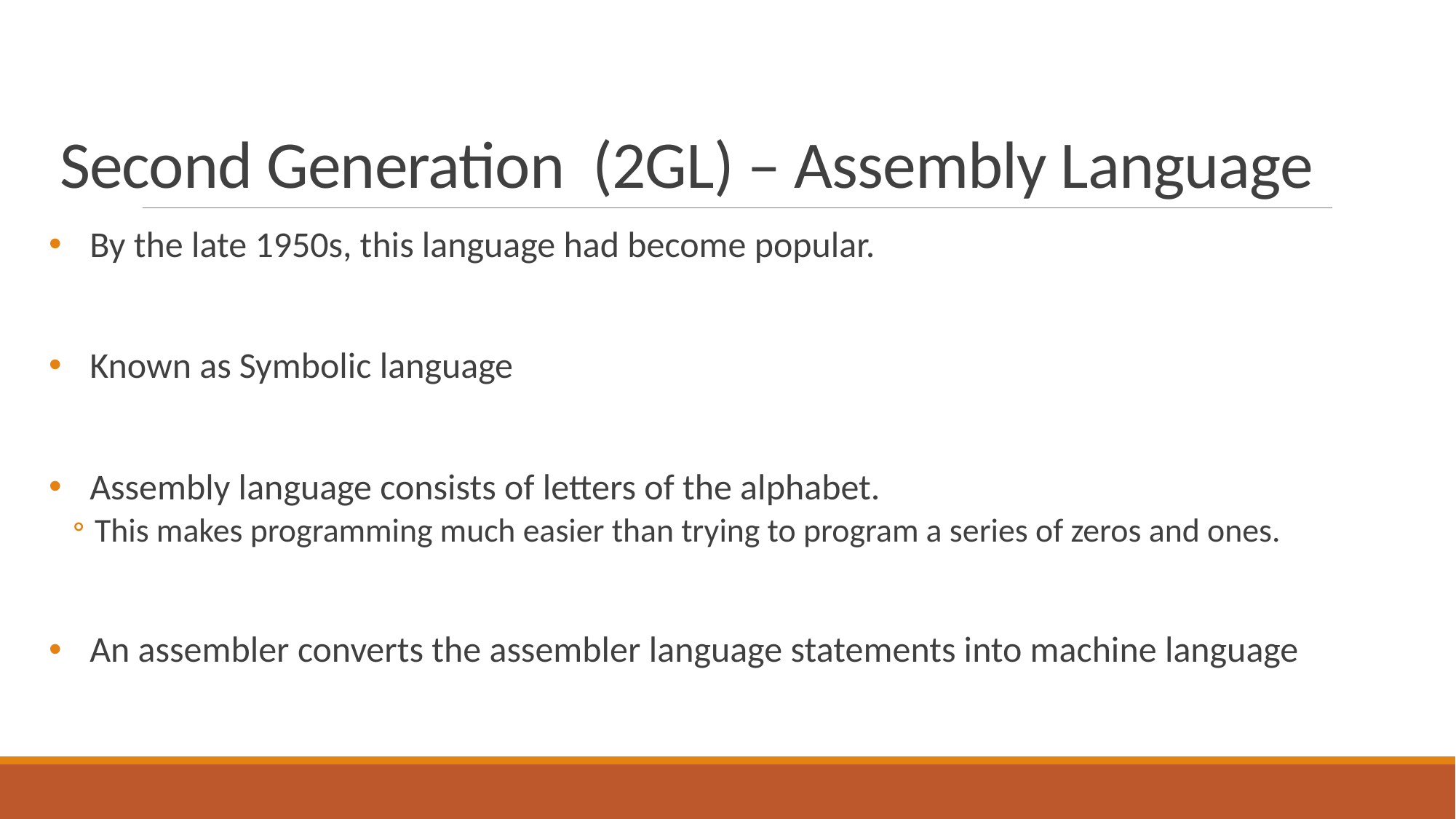

# Second Generation  (2GL) – Assembly Language
By the late 1950s, this language had become popular.

Known as Symbolic language

Assembly language consists of letters of the alphabet.
This makes programming much easier than trying to program a series of zeros and ones.

An assembler converts the assembler language statements into machine language